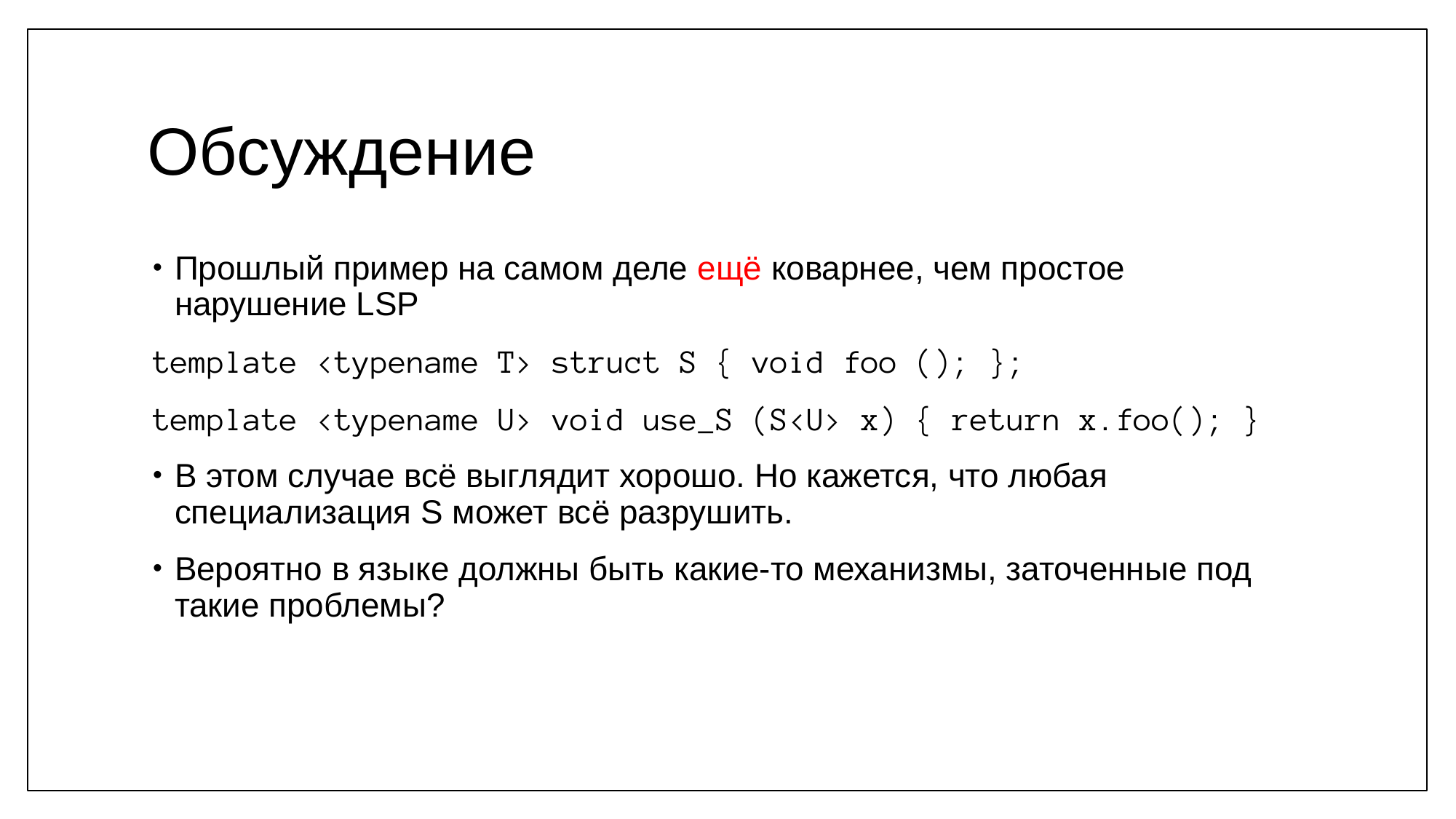

# Обсуждение
Прошлый пример на самом деле ещё коварнее, чем простое нарушение LSP
template <typename T> struct S { void foo (); };
template <typename U> void use_S (S<U> x) { return x.foo(); }
В этом случае всё выглядит хорошо. Но кажется, что любая специализация S может всё разрушить.
Вероятно в языке должны быть какие-то механизмы, заточенные под такие проблемы?